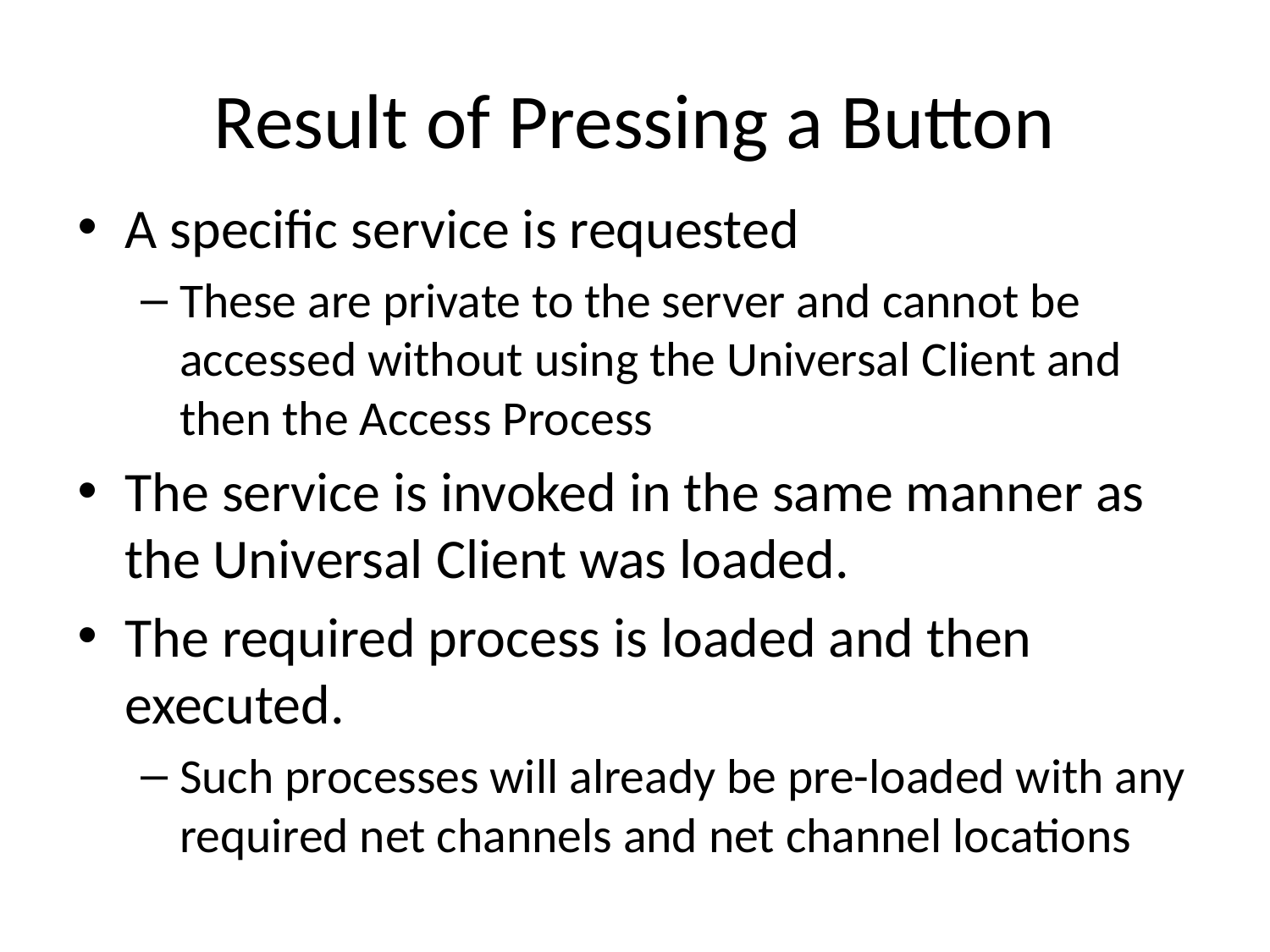

# Result of Pressing a Button
A specific service is requested
These are private to the server and cannot be accessed without using the Universal Client and then the Access Process
The service is invoked in the same manner as the Universal Client was loaded.
The required process is loaded and then executed.
Such processes will already be pre-loaded with any required net channels and net channel locations